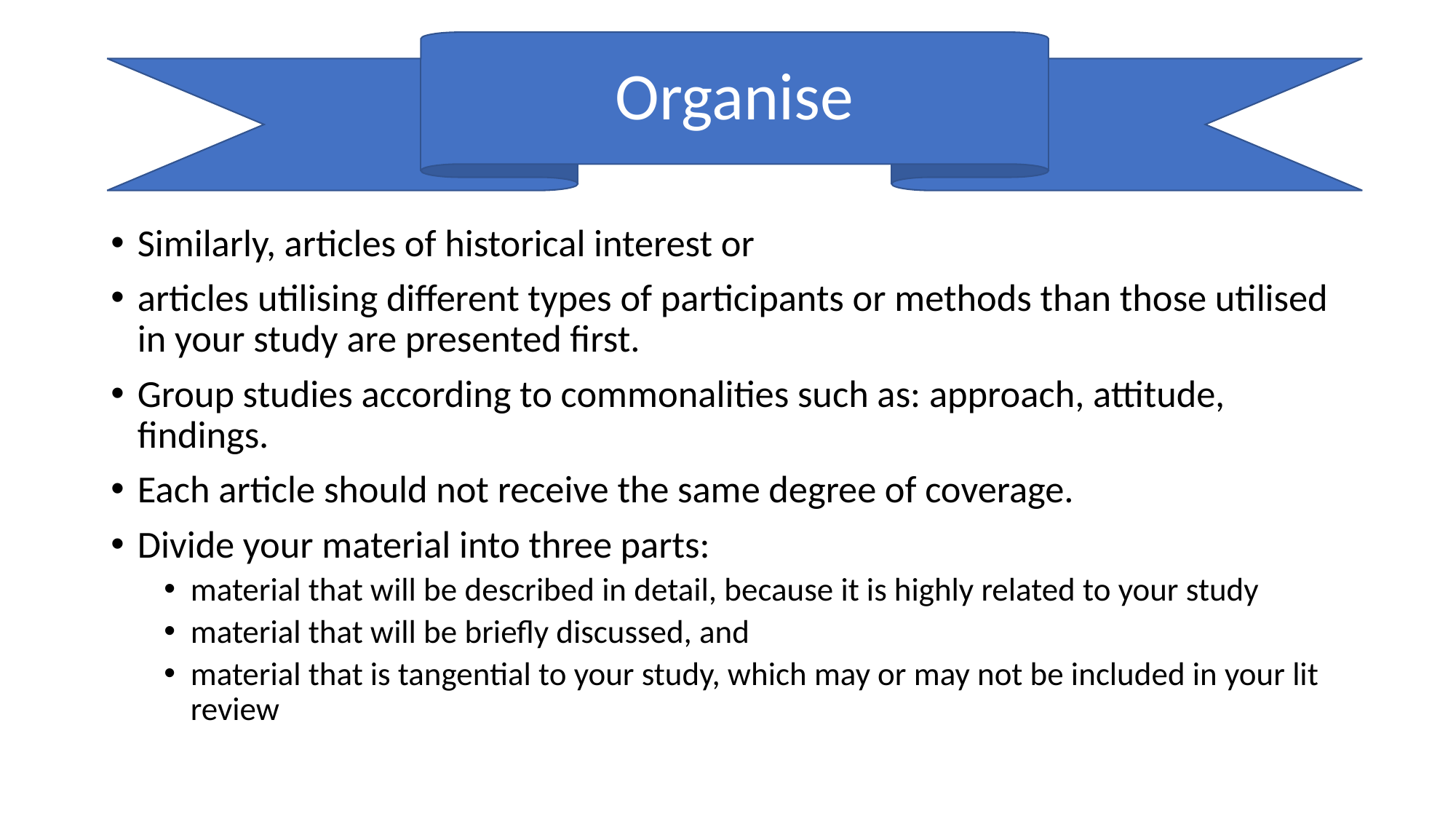

Organise
#
Similarly, articles of historical interest or
articles utilising different types of participants or methods than those utilised in your study are presented first.
Group studies according to commonalities such as: approach, attitude, findings.
Each article should not receive the same degree of coverage.
Divide your material into three parts:
material that will be described in detail, because it is highly related to your study
material that will be briefly discussed, and
material that is tangential to your study, which may or may not be included in your lit review